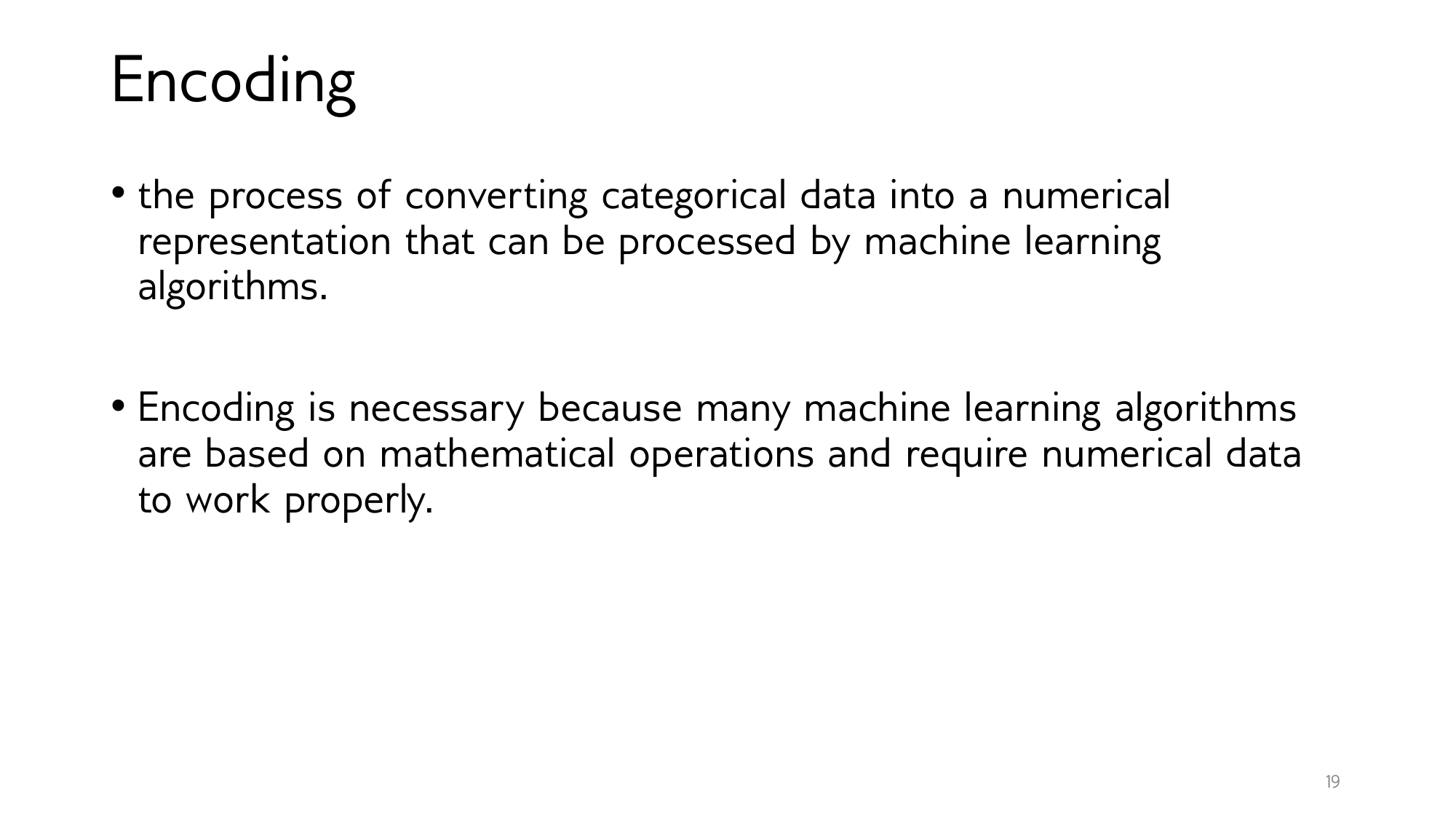

# Encoding
the process of converting categorical data into a numerical representation that can be processed by machine learning algorithms.

Encoding is necessary because many machine learning algorithms are based on mathematical operations and require numerical data to work properly.
19